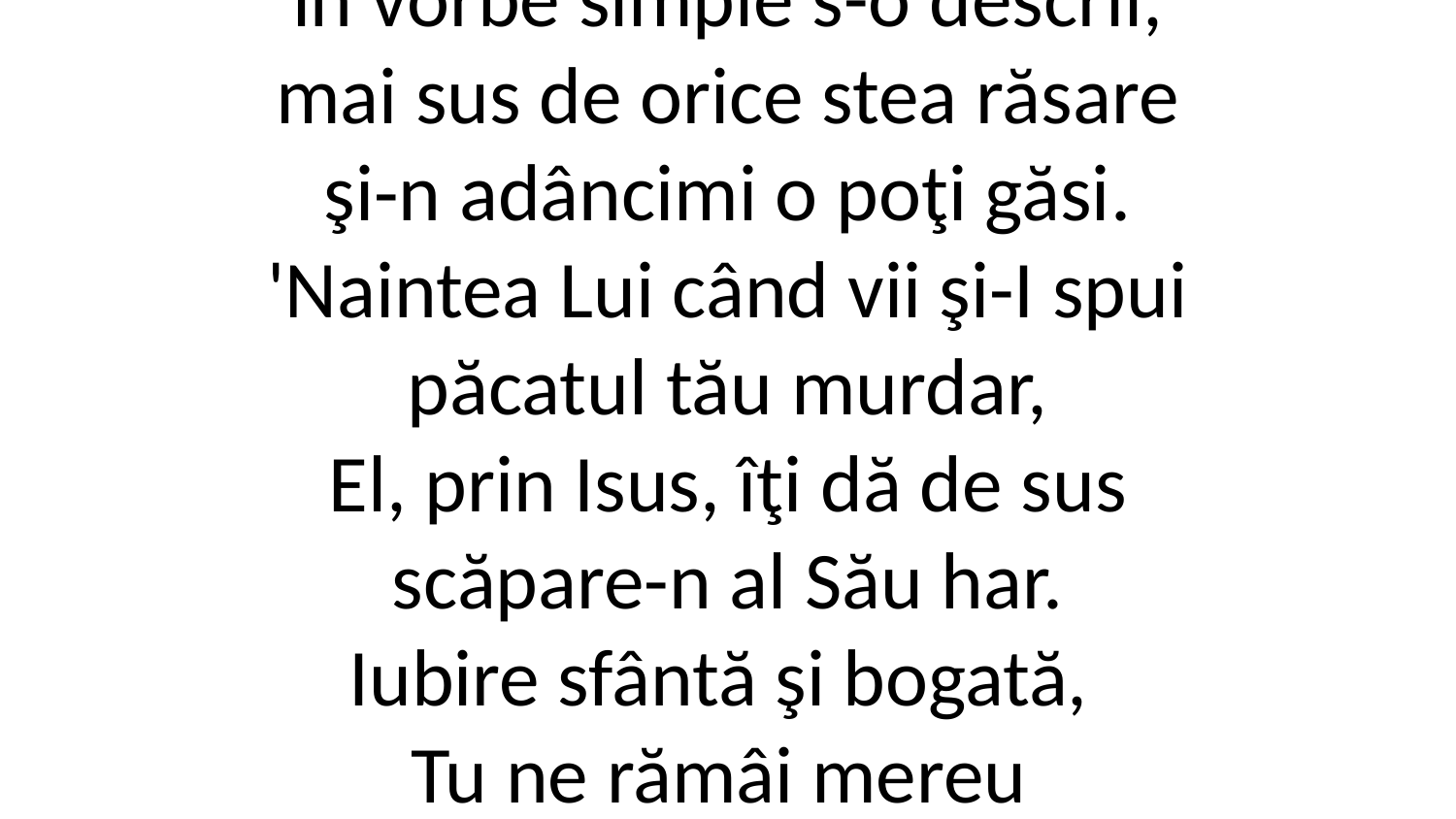

1. Iubirea Lui e mult prea mare
în vorbe simple s-o descrii,
mai sus de orice stea răsare
şi-n adâncimi o poţi găsi.
'Naintea Lui când vii şi-I spui
păcatul tău murdar,
El, prin Isus, îţi dă de sus
scăpare-n al Său har.
Iubire sfântă şi bogată,
Tu ne rămâi mereu
cântarea noastră minunată
în veci lui Dumnezeu.